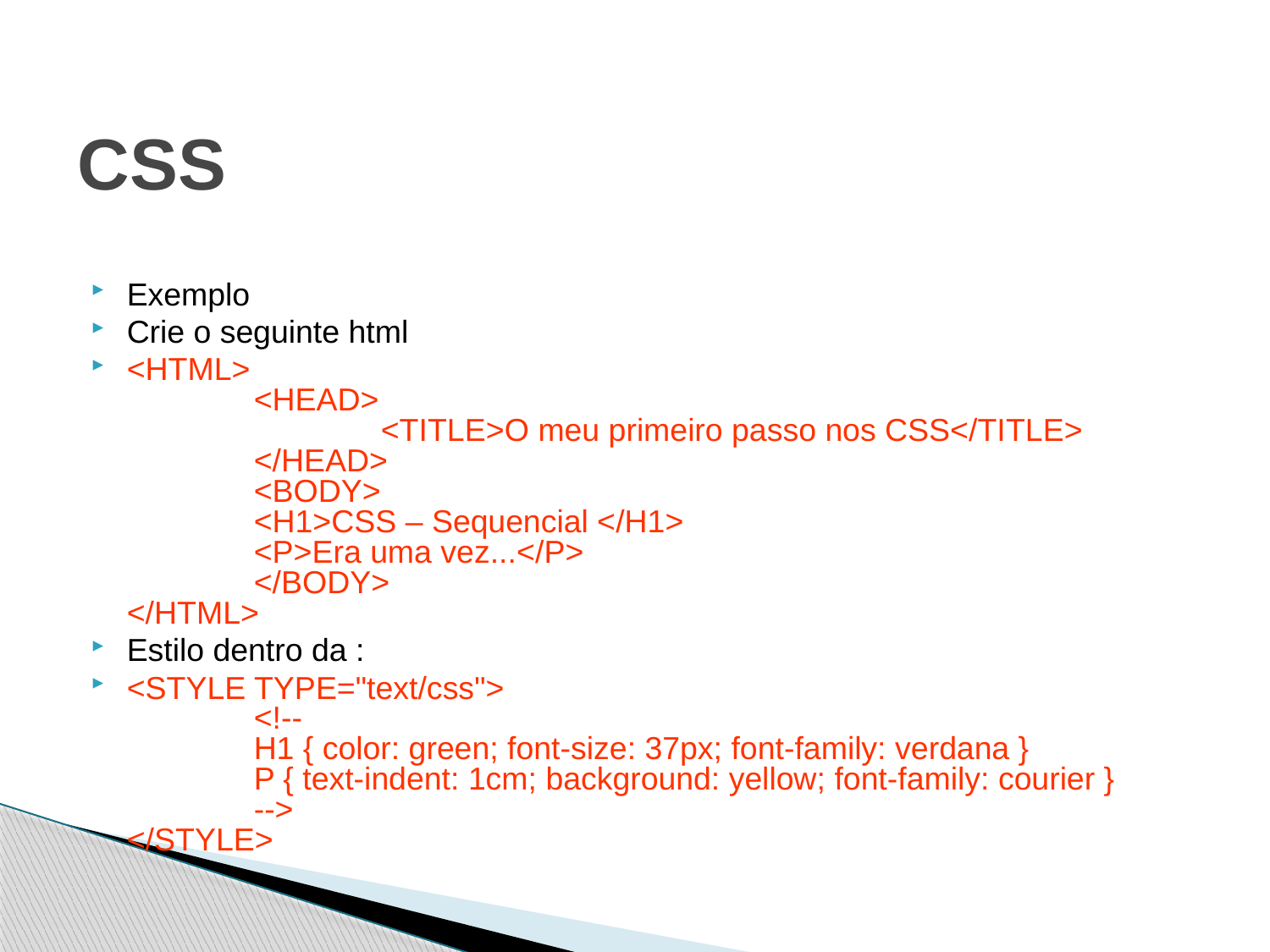

# CSS
Exemplo
Crie o seguinte html
<HTML>
	<HEAD>
		<TITLE>O meu primeiro passo nos CSS</TITLE>
	</HEAD>
	<BODY>
	<H1>CSS – Sequencial </H1>
	<P>Era uma vez...</P>
	</BODY>
</HTML>
Estilo dentro da :
<STYLE TYPE="text/css">
	<!--
	H1 { color: green; font-size: 37px; font-family: verdana }
	P { text-indent: 1cm; background: yellow; font-family: courier }
	-->
</STYLE>